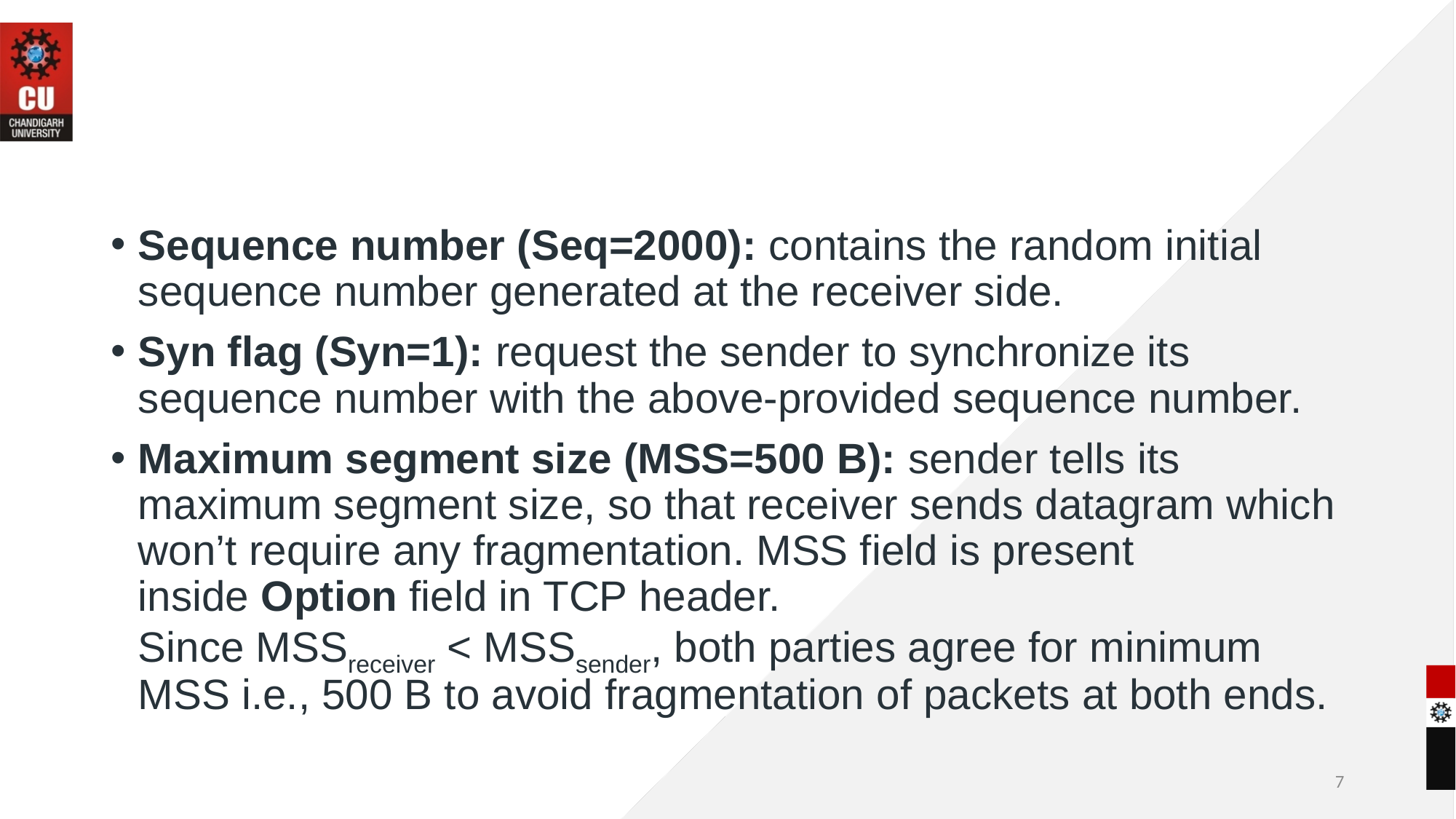

#
Sequence number (Seq=2000): contains the random initial sequence number generated at the receiver side.
Syn flag (Syn=1): request the sender to synchronize its sequence number with the above-provided sequence number.
Maximum segment size (MSS=500 B): sender tells its maximum segment size, so that receiver sends datagram which won’t require any fragmentation. MSS field is present inside Option field in TCP header. 
Since MSSreceiver < MSSsender, both parties agree for minimum MSS i.e., 500 B to avoid fragmentation of packets at both ends.

7